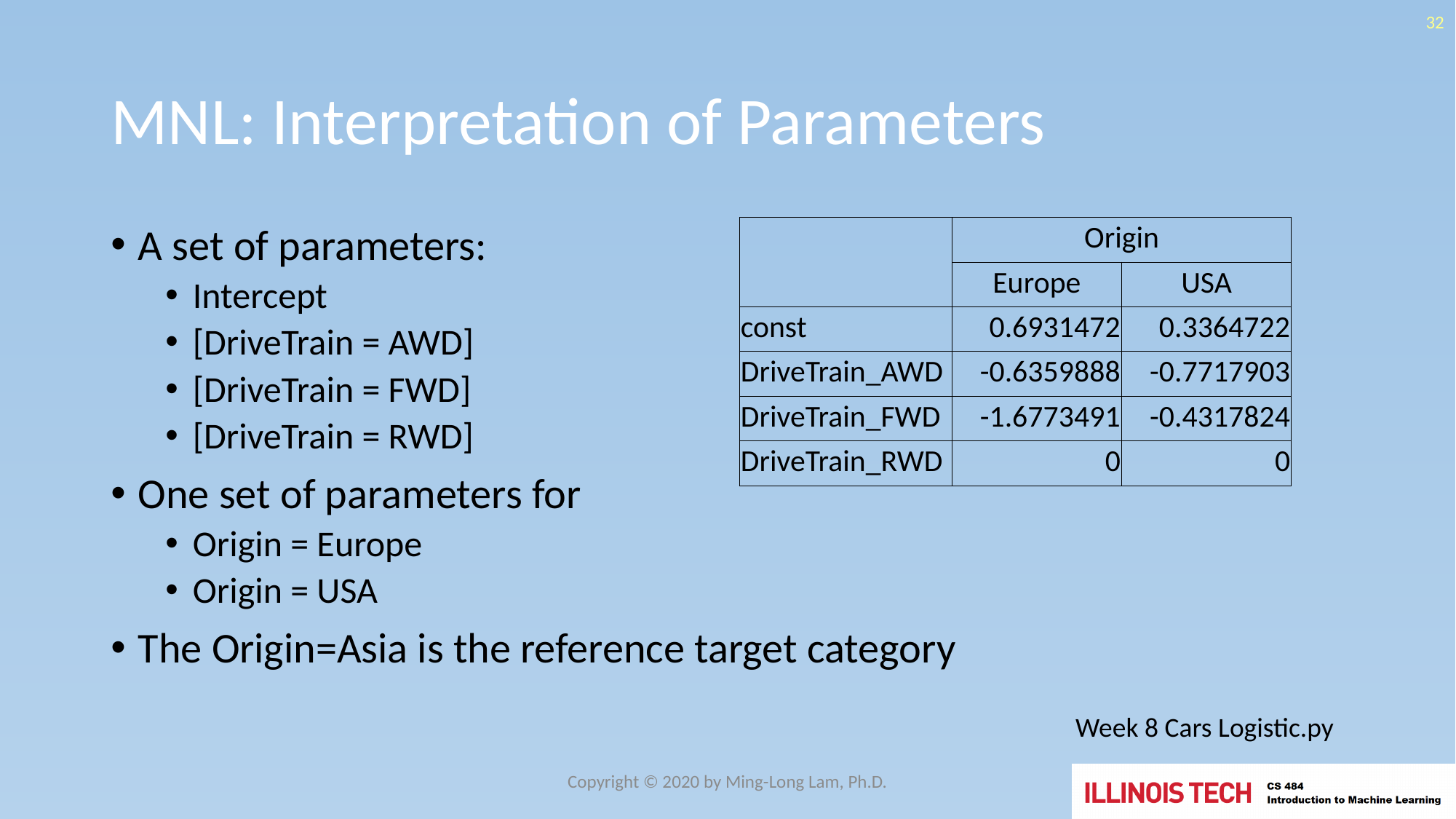

32
# MNL: Interpretation of Parameters
|  | Origin |  |
| --- | --- | --- |
|  | Europe | USA |
| const | 0.6931472 | 0.3364722 |
| DriveTrain\_AWD | -0.6359888 | -0.7717903 |
| DriveTrain\_FWD | -1.6773491 | -0.4317824 |
| DriveTrain\_RWD | 0 | 0 |
A set of parameters:
Intercept
[DriveTrain = AWD]
[DriveTrain = FWD]
[DriveTrain = RWD]
One set of parameters for
Origin = Europe
Origin = USA
The Origin=Asia is the reference target category
Week 8 Cars Logistic.py
Copyright © 2020 by Ming-Long Lam, Ph.D.